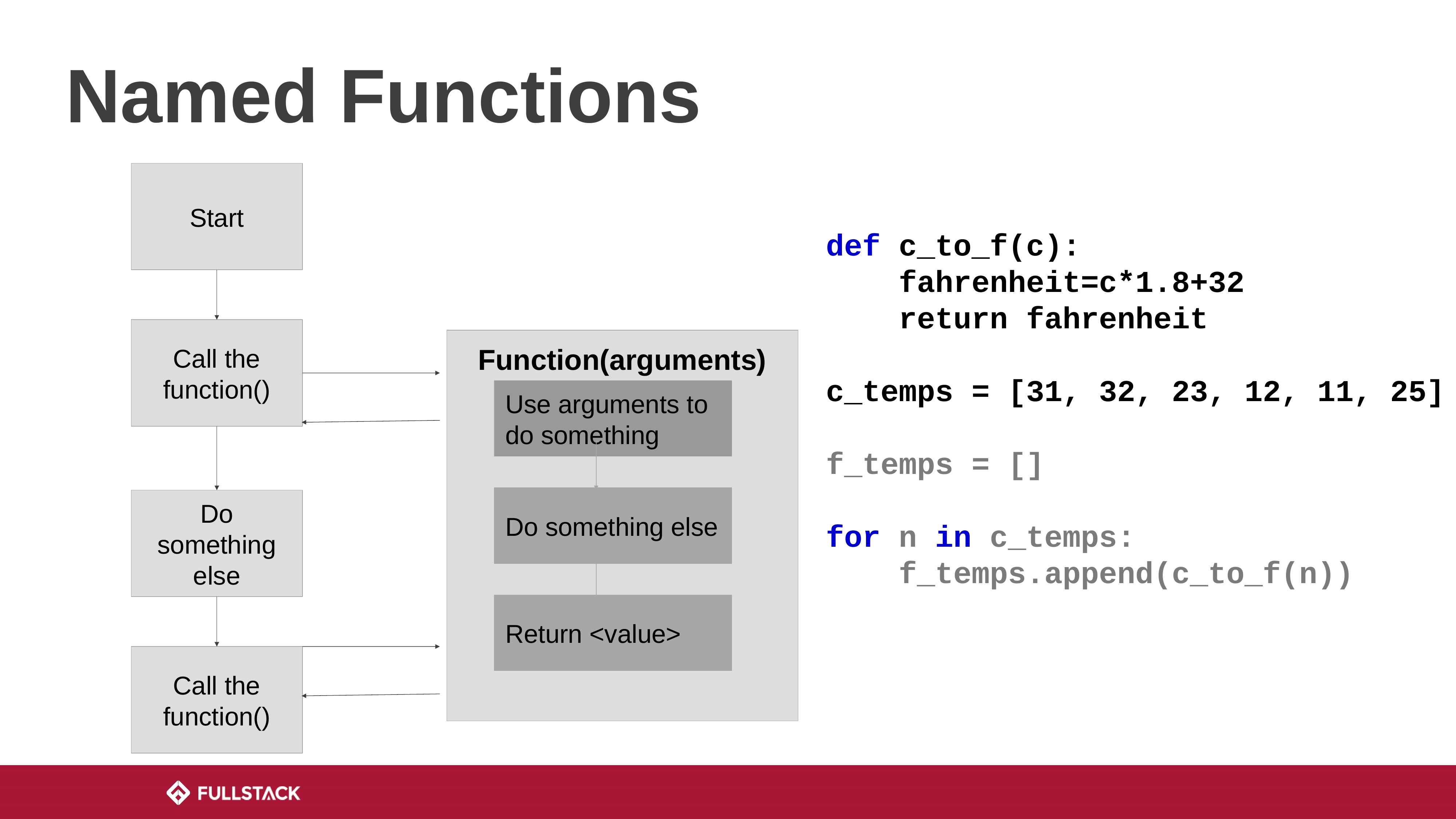

# Named Functions
Start
def c_to_f(c):
    fahrenheit=c*1.8+32
    return fahrenheit

c_temps = [31, 32, 23, 12, 11, 25]

f_temps = []

for n in c_temps:
    f_temps.append(c_to_f(n))
Call the function()
Function(arguments)
Use arguments to do something
Do something else
Do something else
Return <value>
Call the function()